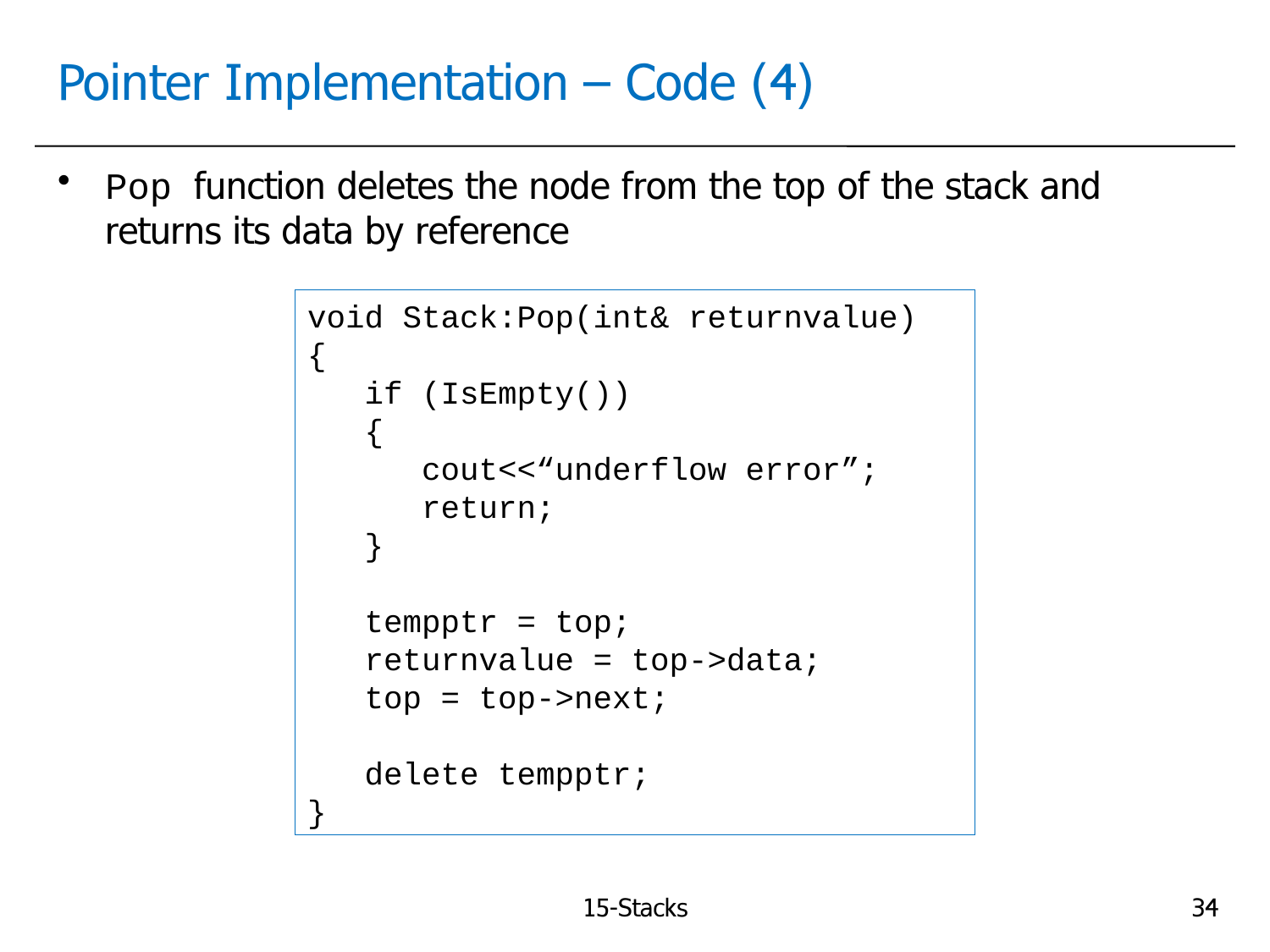

# Pointer Implementation – Code (4)
Pop function deletes the node from the top of the stack and returns its data by reference

void Stack:Pop(int& returnvalue)
{
   if (IsEmpty())
   {
      cout<<“underflow error”;
      return;
   }

   tempptr = top;
   returnvalue = top->data;
   top = top->next;

   delete tempptr;
}
15-Stacks
34